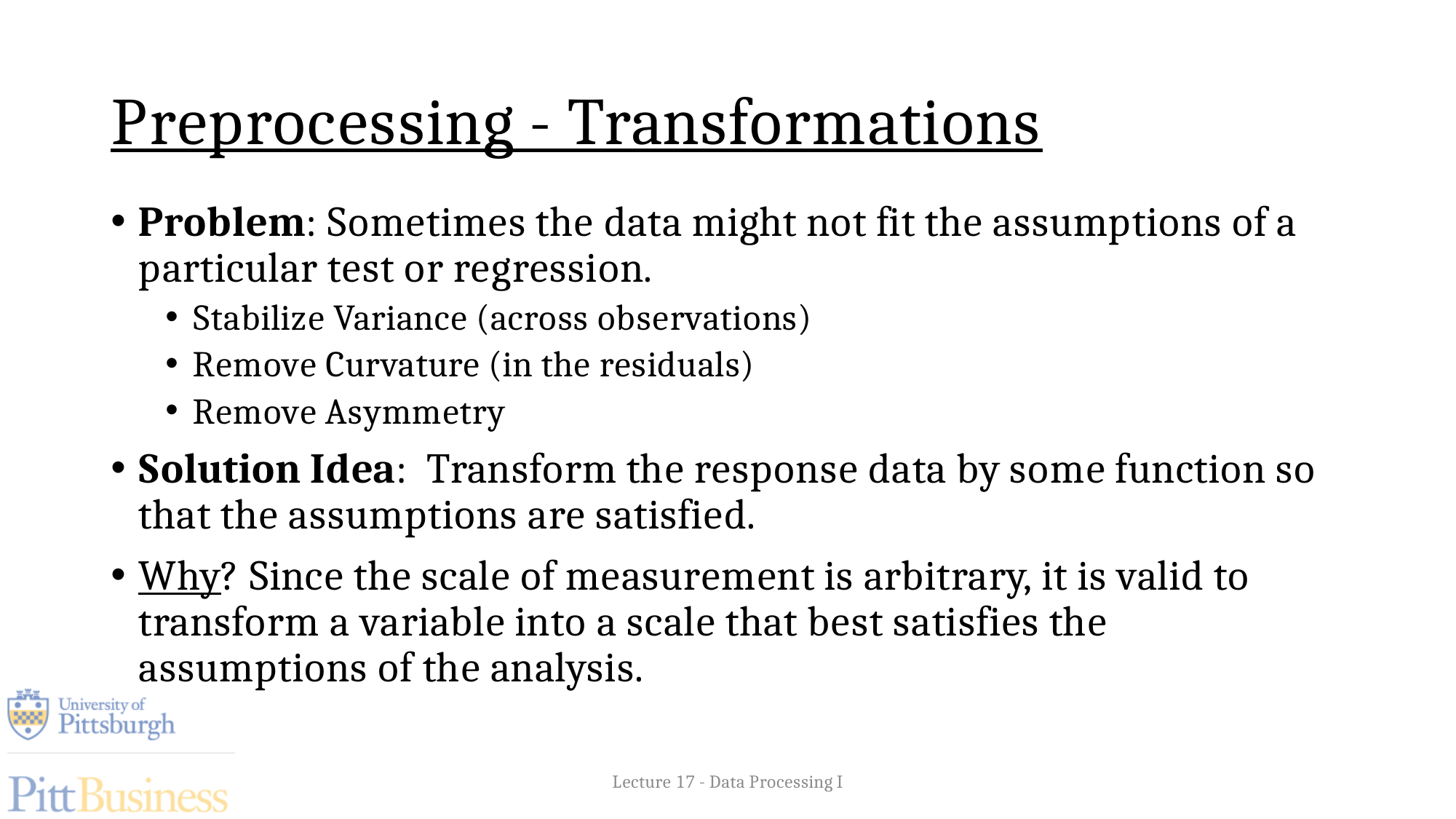

# Preprocessing - Transformations
Problem: Sometimes the data might not fit the assumptions of a particular test or regression.
Stabilize Variance (across observations)
Remove Curvature (in the residuals)
Remove Asymmetry
Solution Idea:  Transform the response data by some function so that the assumptions are satisfied.
Why? Since the scale of measurement is arbitrary, it is valid to transform a variable into a scale that best satisfies the assumptions of the analysis.
Lecture 17 - Data Processing I